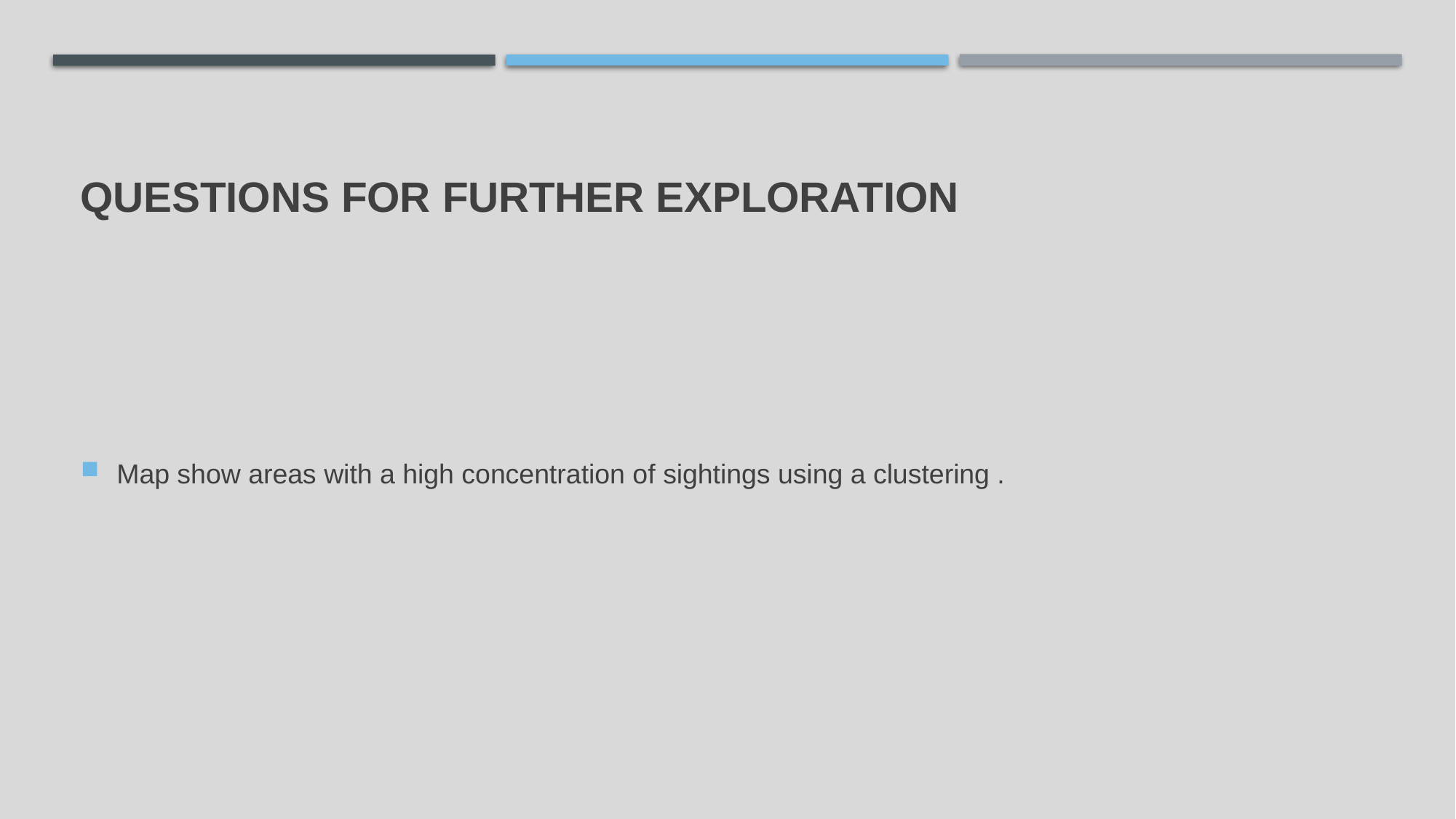

# questions for further exploration
Map show areas with a high concentration of sightings using a clustering .